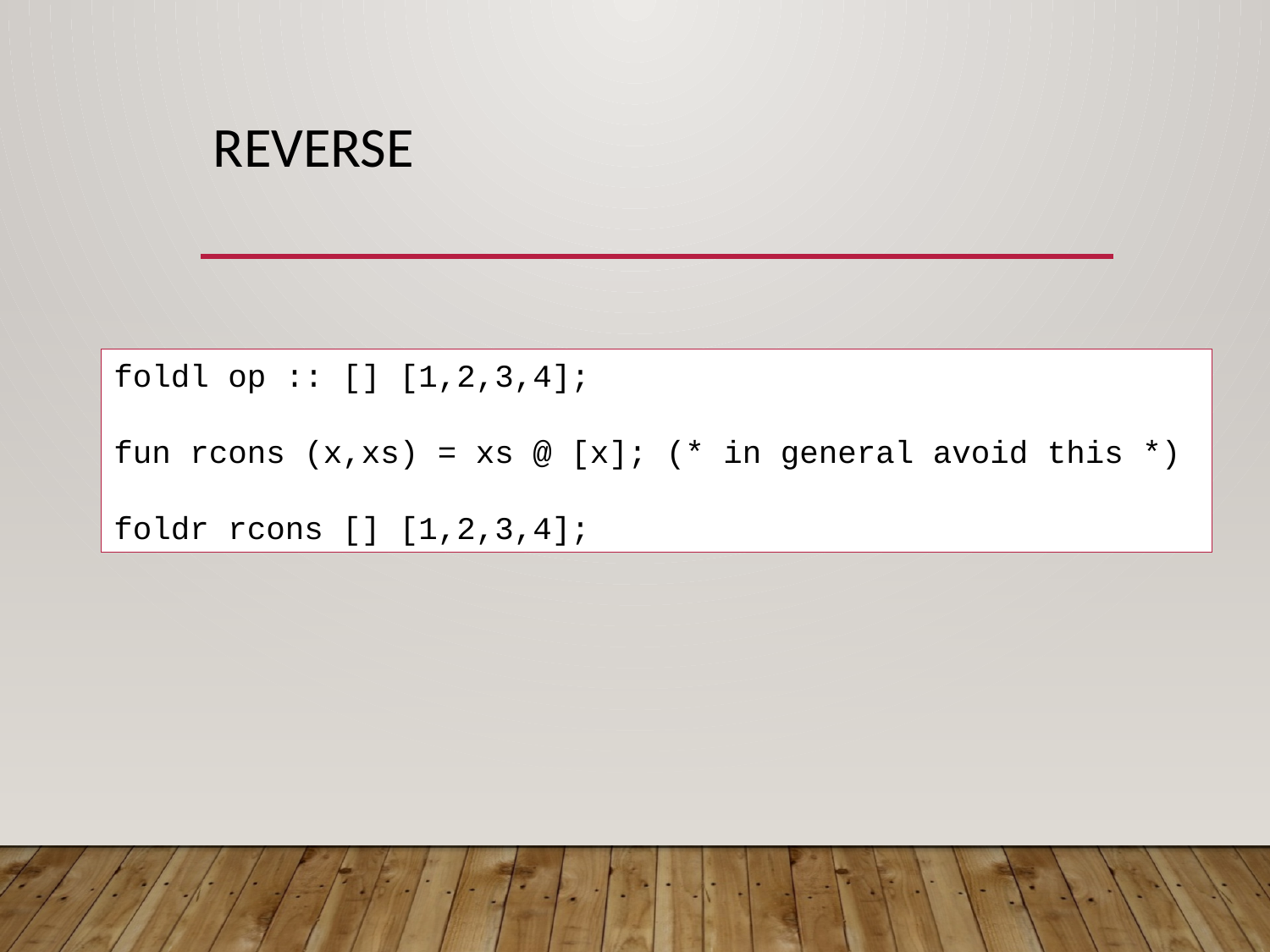

# Reverse
foldl op :: [] [1,2,3,4];

fun rcons (x,xs) = xs @ [x]; (* in general avoid this *)

foldr rcons [] [1,2,3,4];